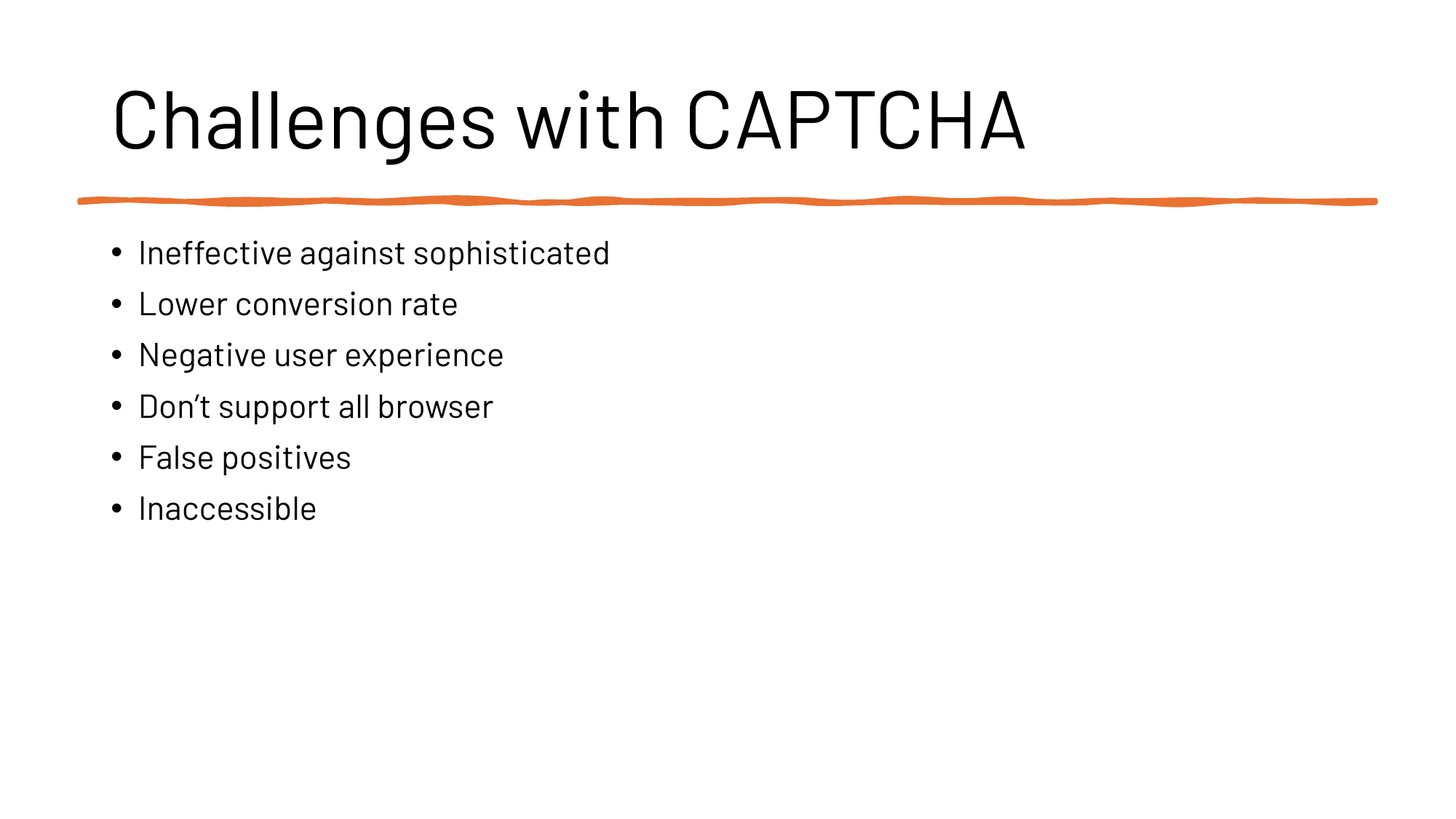

# Challenges with CAPTCHA

Ineffective against sophisticated
Lower conversion rate
Negative user experience
Don’t support all browser
False positives
Inaccessible